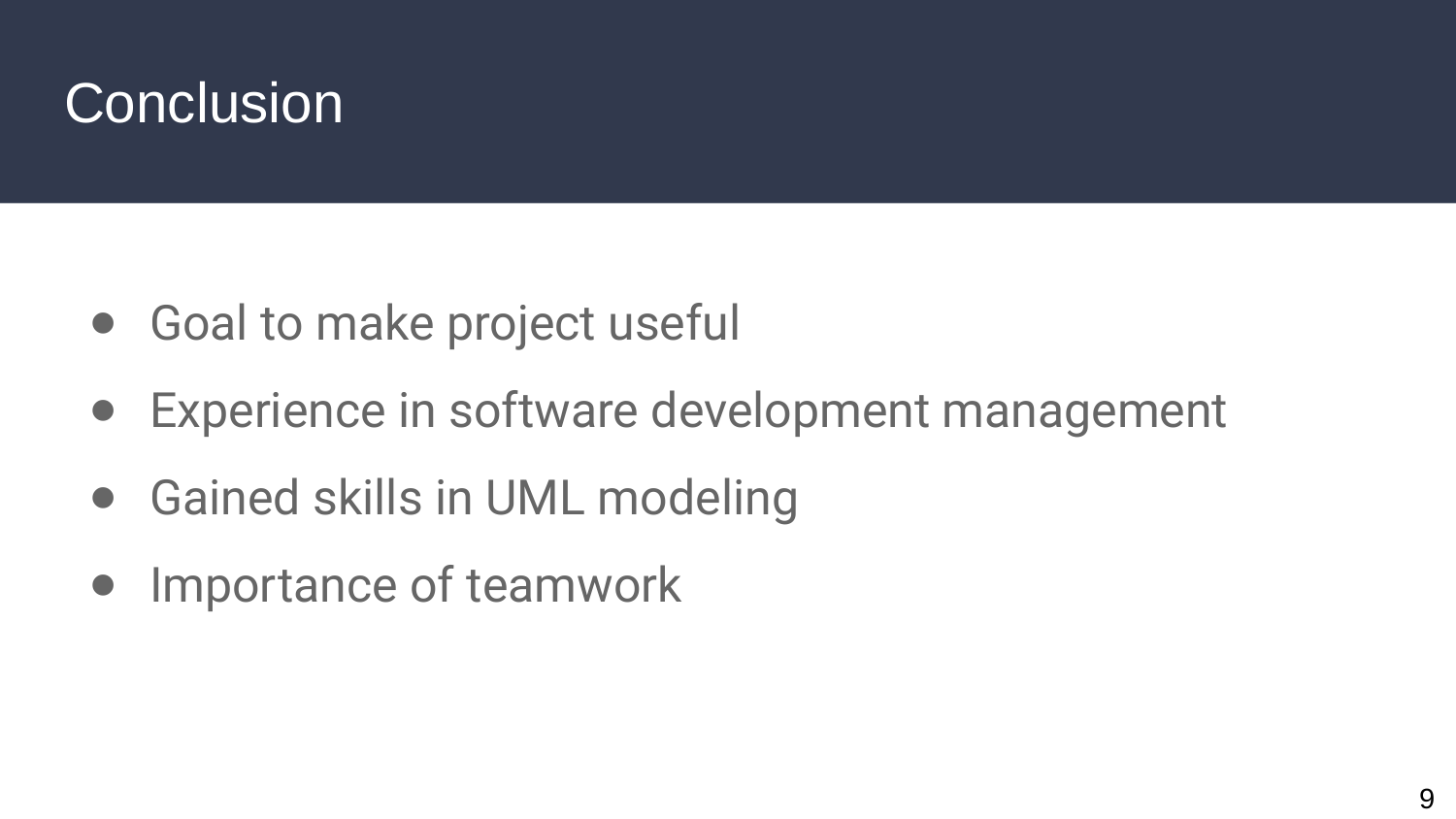

# Conclusion
Goal to make project useful
Experience in software development management
Gained skills in UML modeling
Importance of teamwork

9